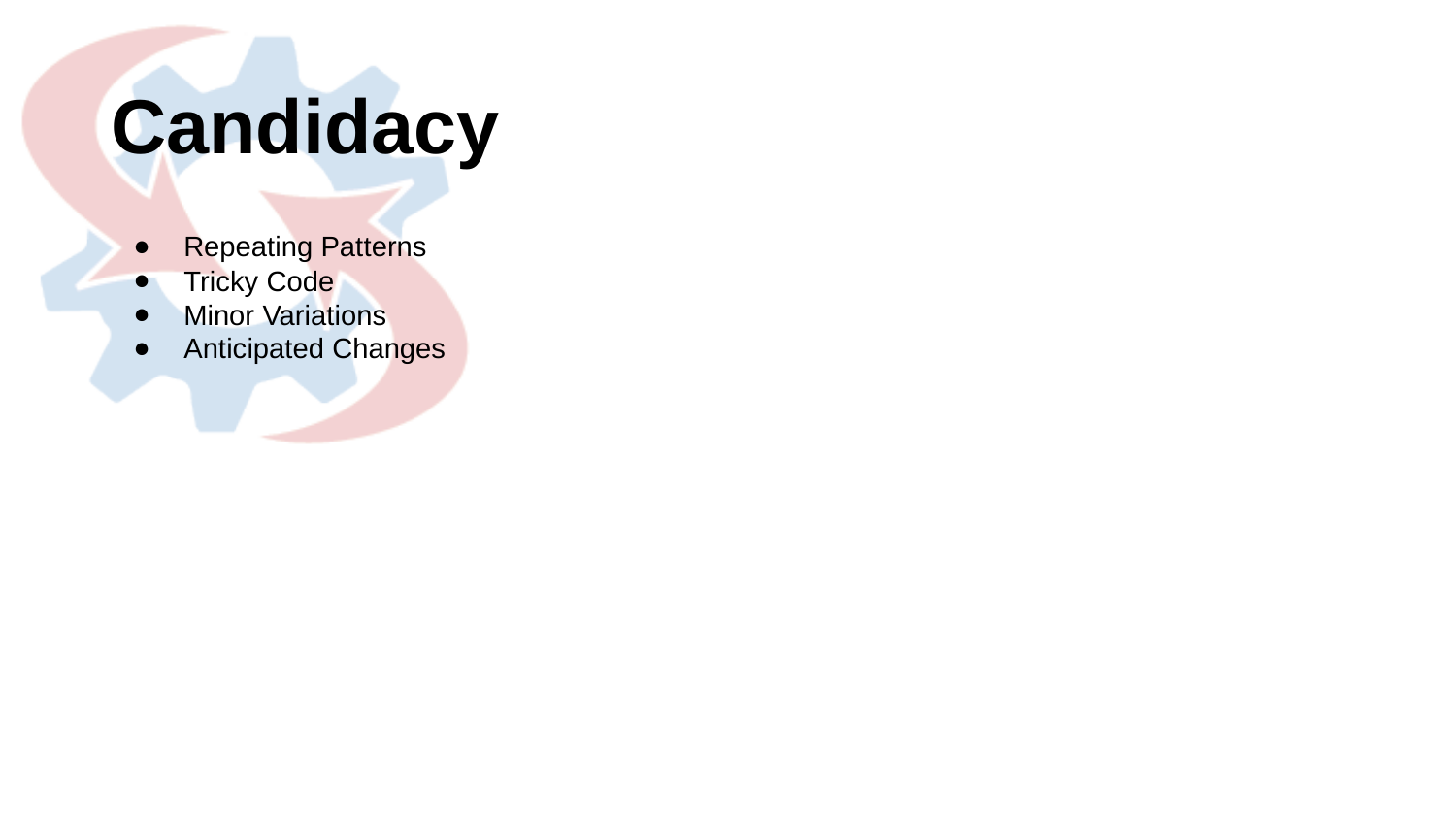

# Candidacy
Repeating Patterns
Tricky Code
Minor Variations
Anticipated Changes